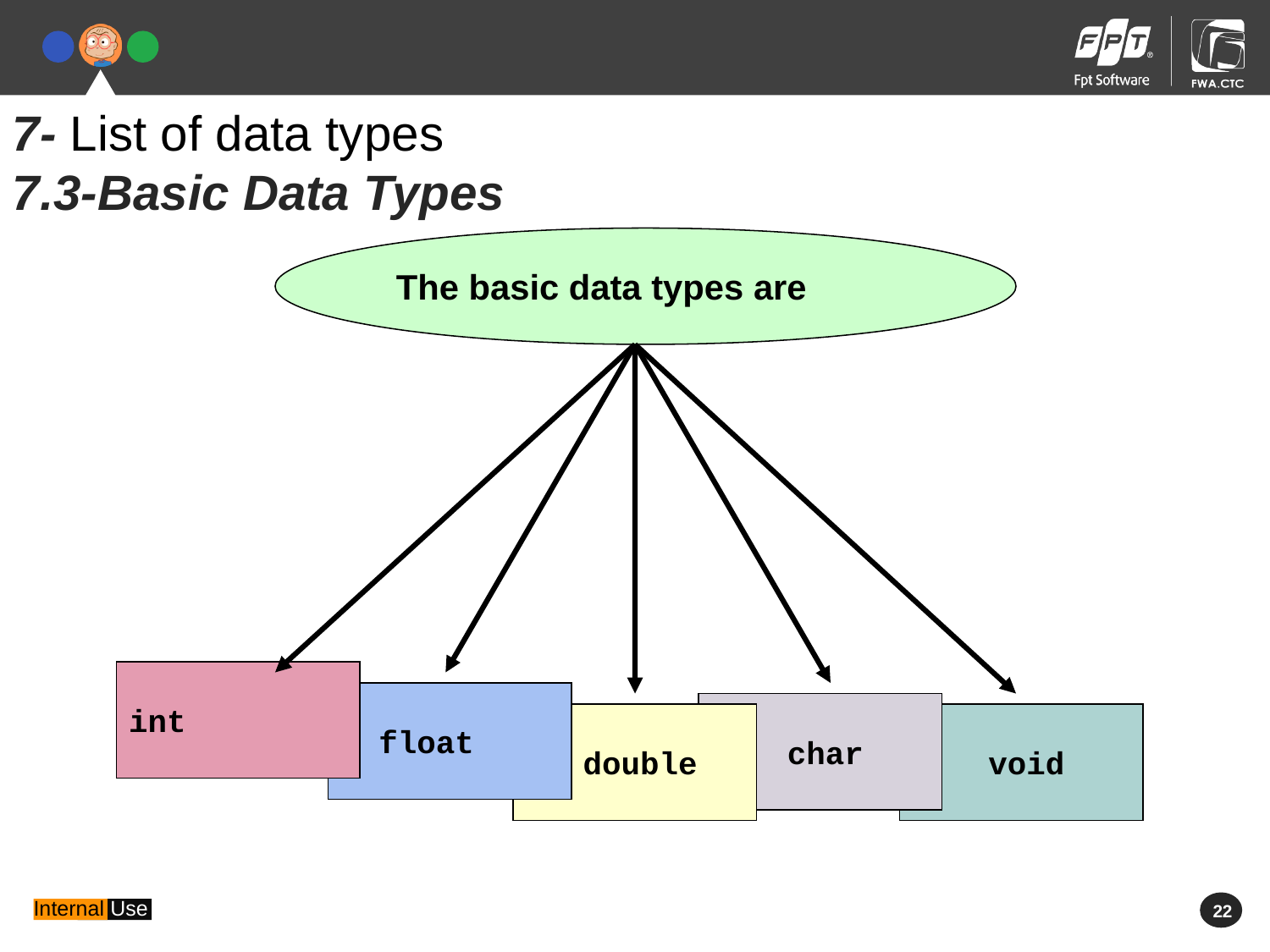

7- List of data types
7.3-Basic Data Types
The basic data types are

int
  float
    char
   double
    void

  22